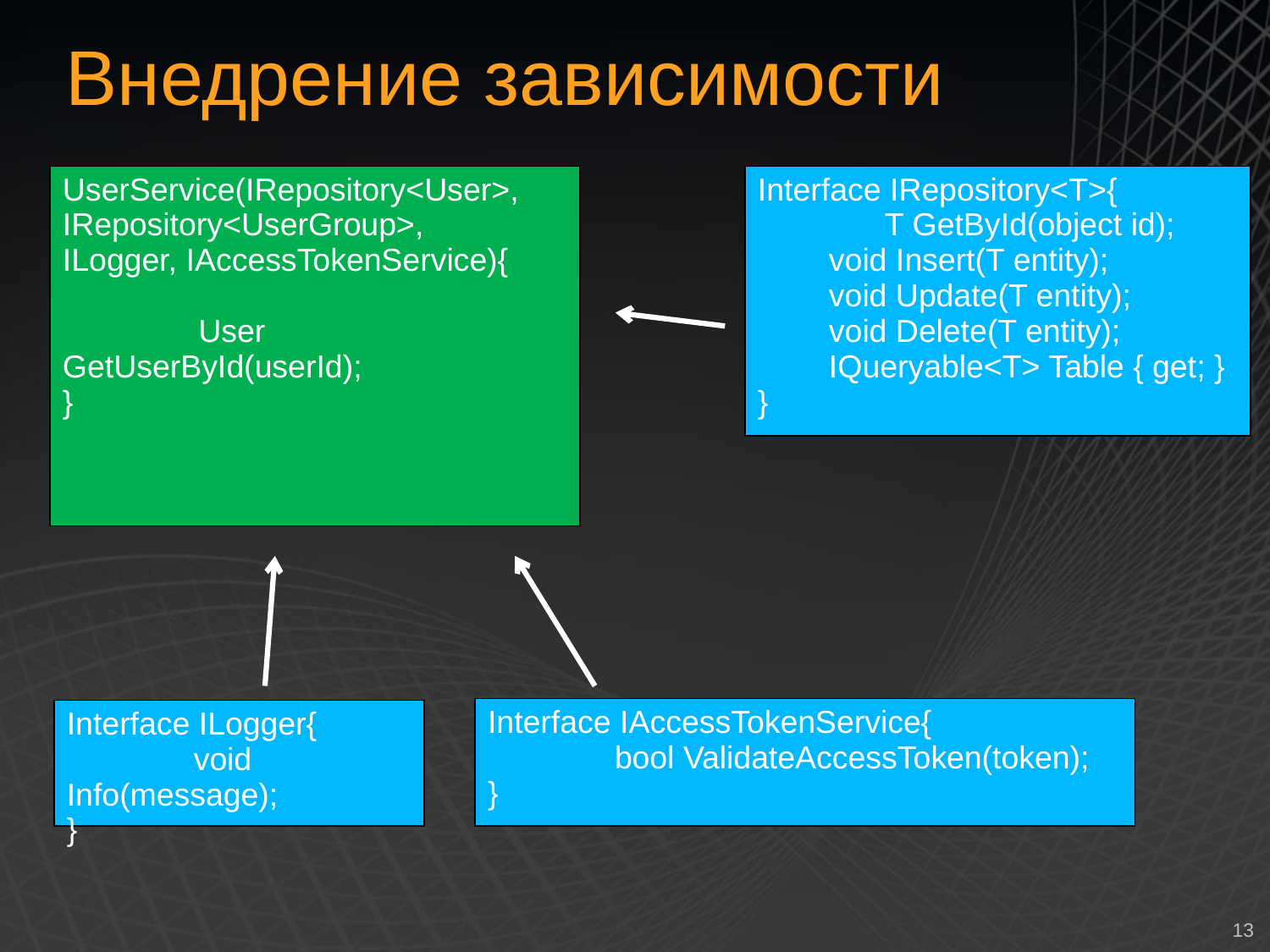

Внедрение зависимости
UserService(IRepository<User>, IRepository<UserGroup>,    ILogger, IAccessTokenService){
	 User GetUserById(userId);
}
Interface IRepository<T>{
 	T GetById(object id);
        void Insert(T entity);
        void Update(T entity);
        void Delete(T entity);
        IQueryable<T> Table { get; }
}
Interface IAccessTokenService{
	bool ValidateAccessToken(token);
}
Interface ILogger{
	void Info(message);
}